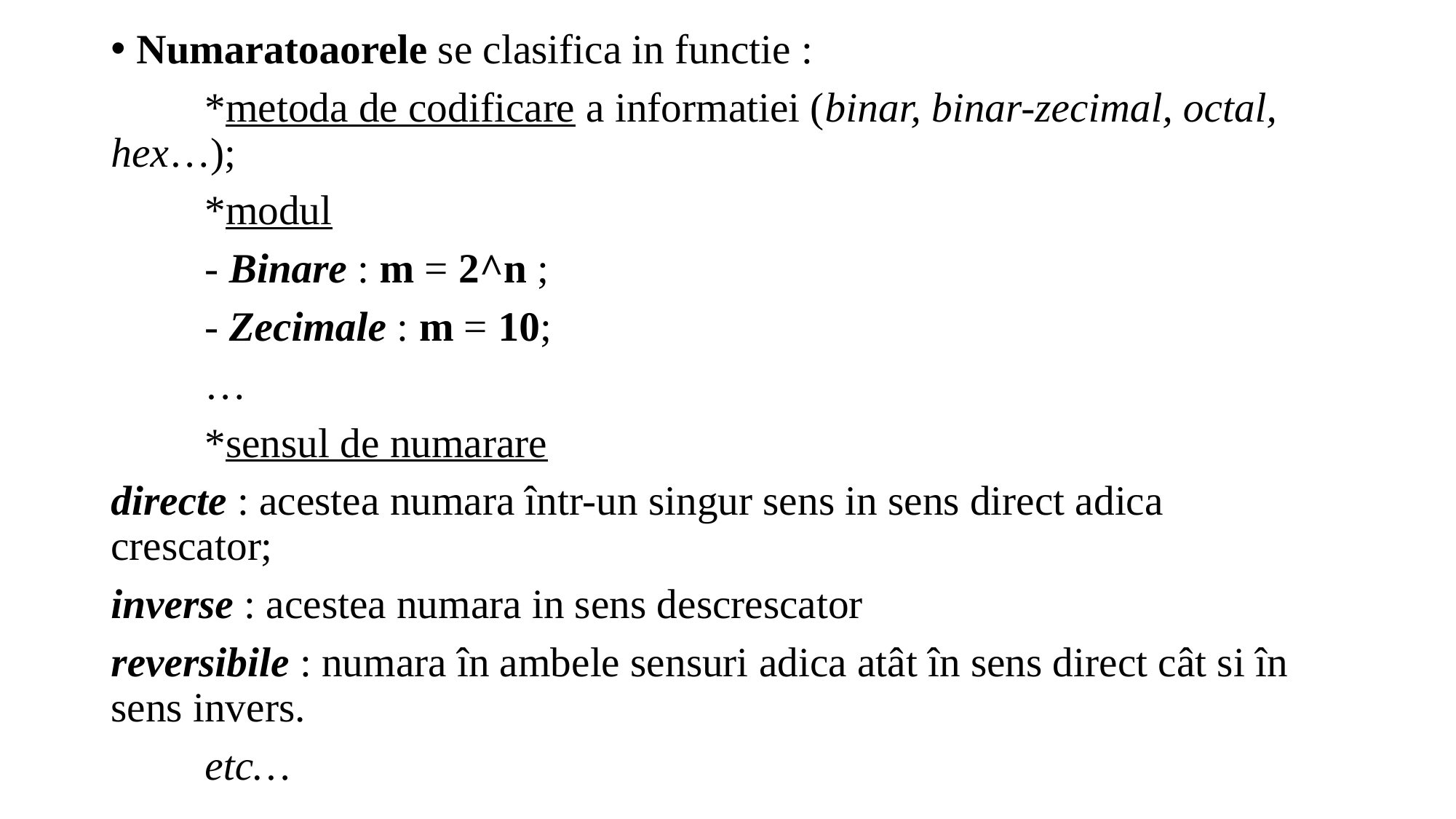

Numaratoaorele se clasifica in functie :
	*metoda de codificare a informatiei (binar, binar-zecimal, octal, hex…);
	*modul
		- Binare : m = 2^n ;
		- Zecimale : m = 10;
		…
	*sensul de numarare
directe : acestea numara într-un singur sens in sens direct adica crescator;
inverse : acestea numara in sens descrescator
reversibile : numara în ambele sensuri adica atât în sens direct cât si în sens invers.
					etc…